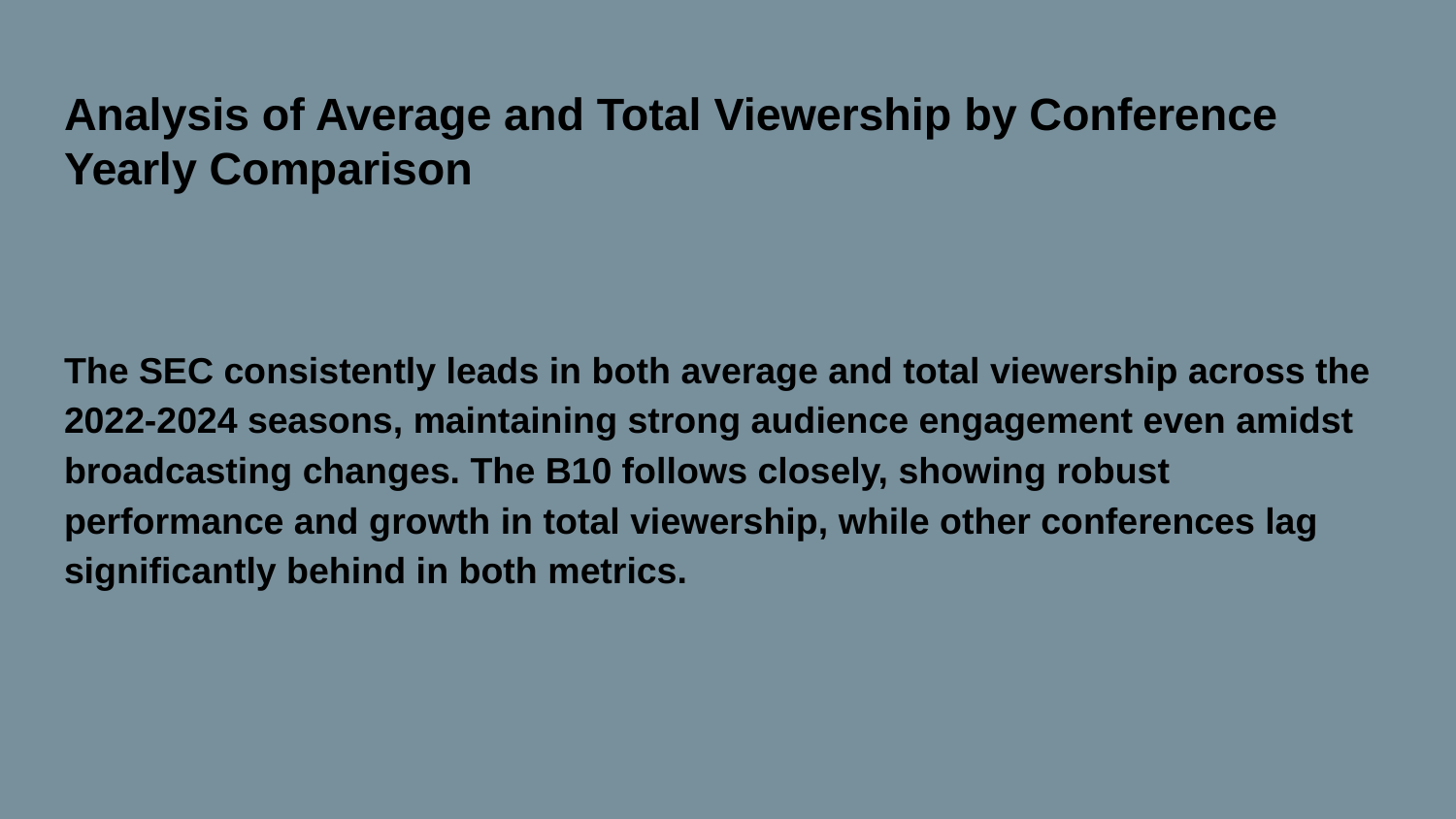

# Analysis of Average and Total Viewership by Conference Yearly Comparison

The SEC consistently leads in both average and total viewership across the 2022-2024 seasons, maintaining strong audience engagement even amidst broadcasting changes. The B10 follows closely, showing robust performance and growth in total viewership, while other conferences lag significantly behind in both metrics.